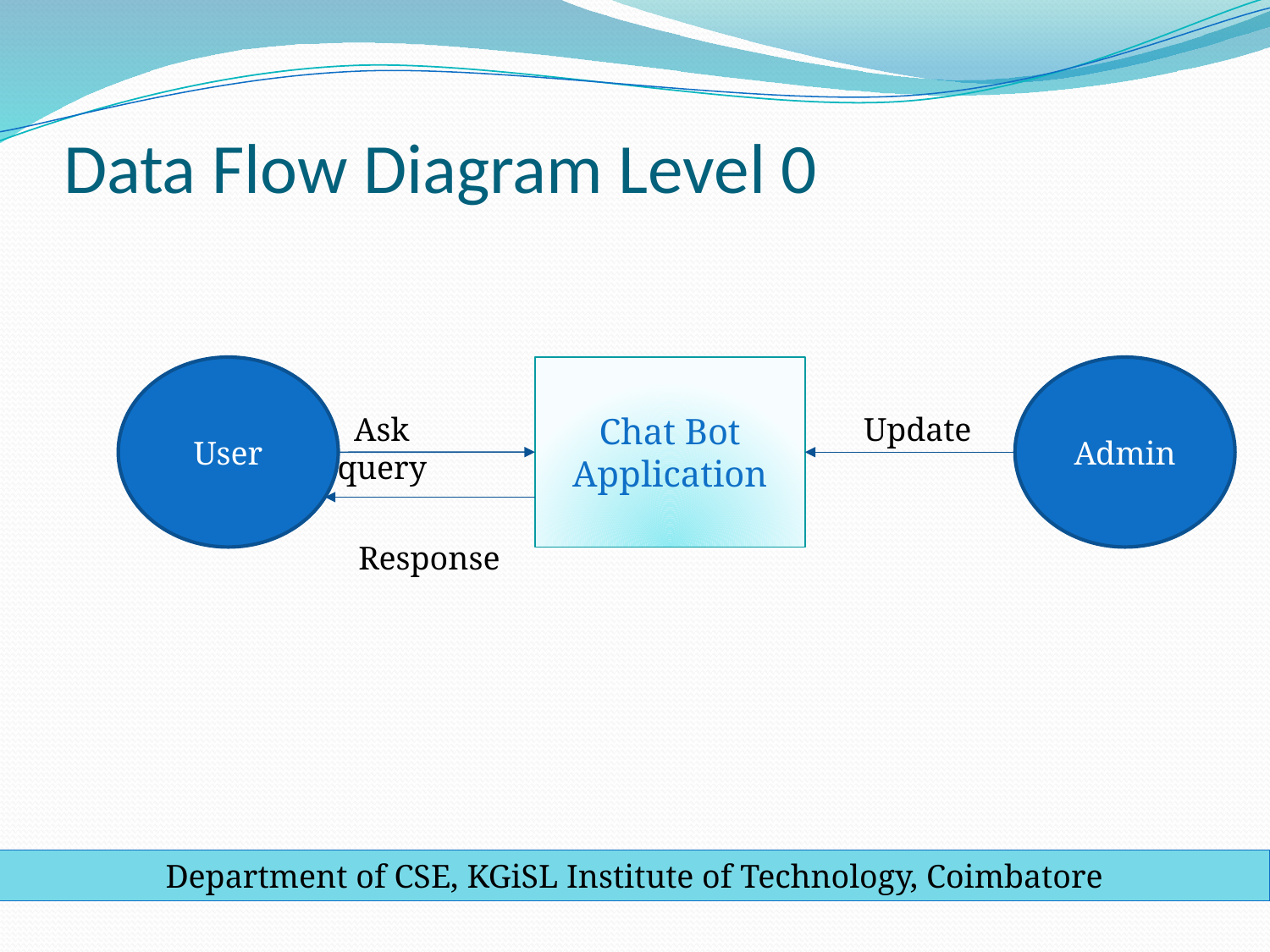

Data Flow Diagram Level 0
#

User
Chat Bot Application
Admin
  Ask query
  Update
 Response
Department of CSE, KGiSL Institute of Technology, Coimbatore